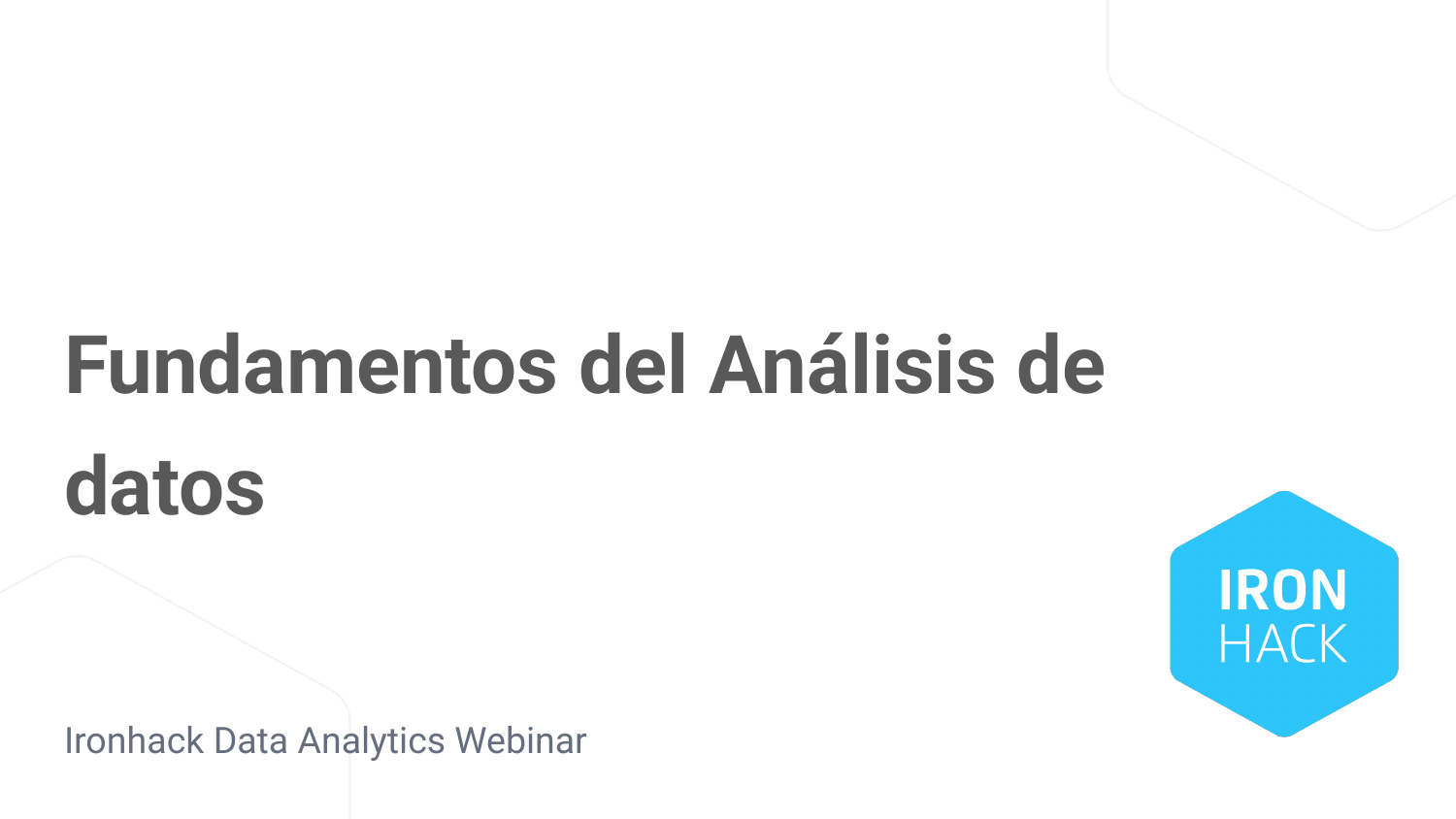

# Fundamentos del Análisis de datos
Ironhack Data Analytics Webinar